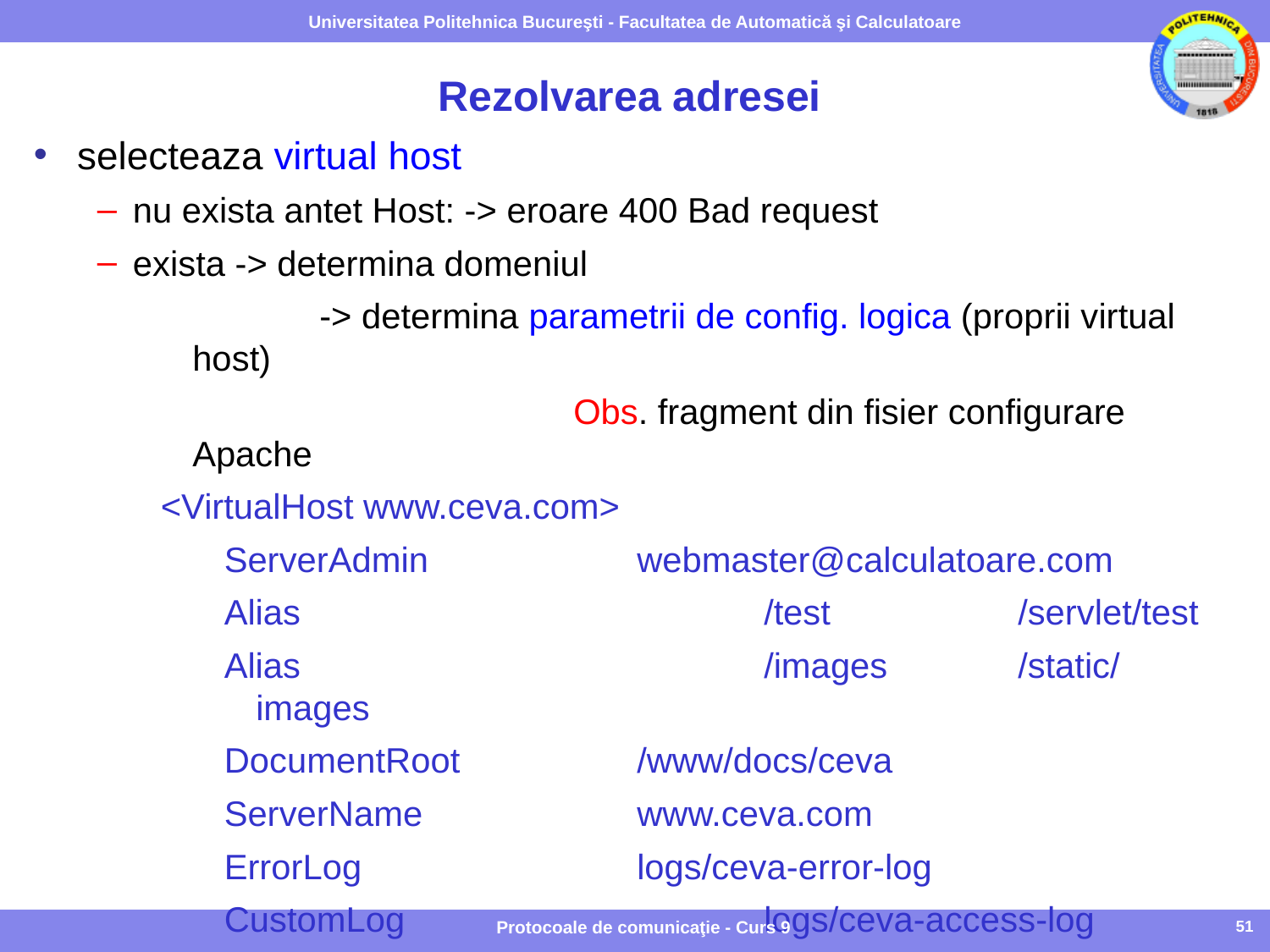

Rezolvarea adresei
selecteaza virtual host
nu exista antet Host: -> eroare 400 Bad request
exista -> determina domeniul
		-> determina parametrii de config. logica (proprii virtual host)
				Obs. fragment din fisier configurare Apache
<VirtualHost www.ceva.com>
ServerAdmin		webmaster@calculatoare.com
Alias				/test		/servlet/test
Alias				/images		/static/images
DocumentRoot		/www/docs/ceva
ServerName		www.ceva.com
ErrorLog			logs/ceva-error-log
CustomLog			logs/ceva-access-log common
</VirtualHost>
Protocoale de comunicaţie - Curs 9
51